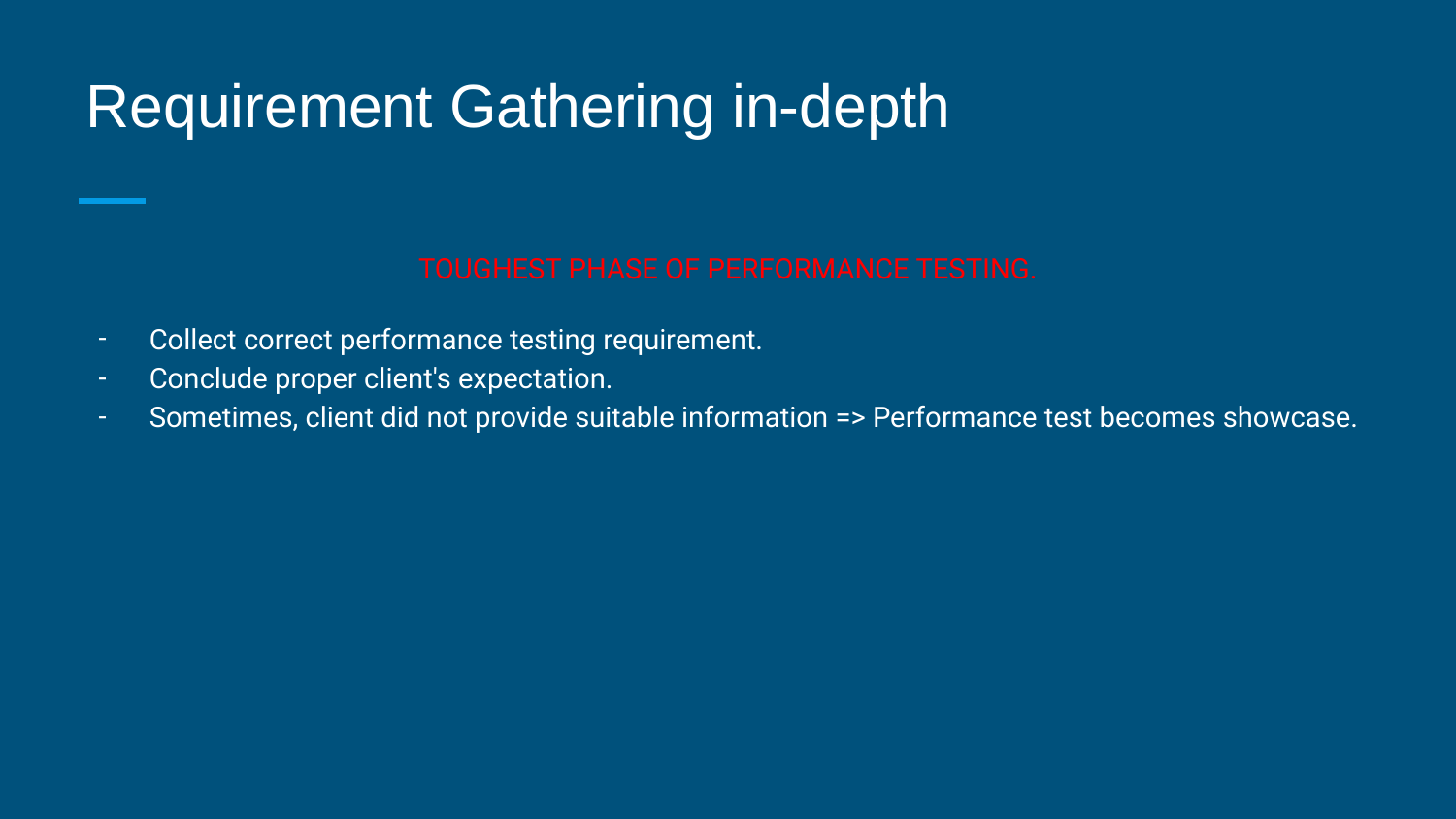

# Requirement Gathering in-depth
TOUGHEST PHASE OF PERFORMANCE TESTING.
Collect correct performance testing requirement.
Conclude proper client's expectation.
Sometimes, client did not provide suitable information => Performance test becomes showcase.